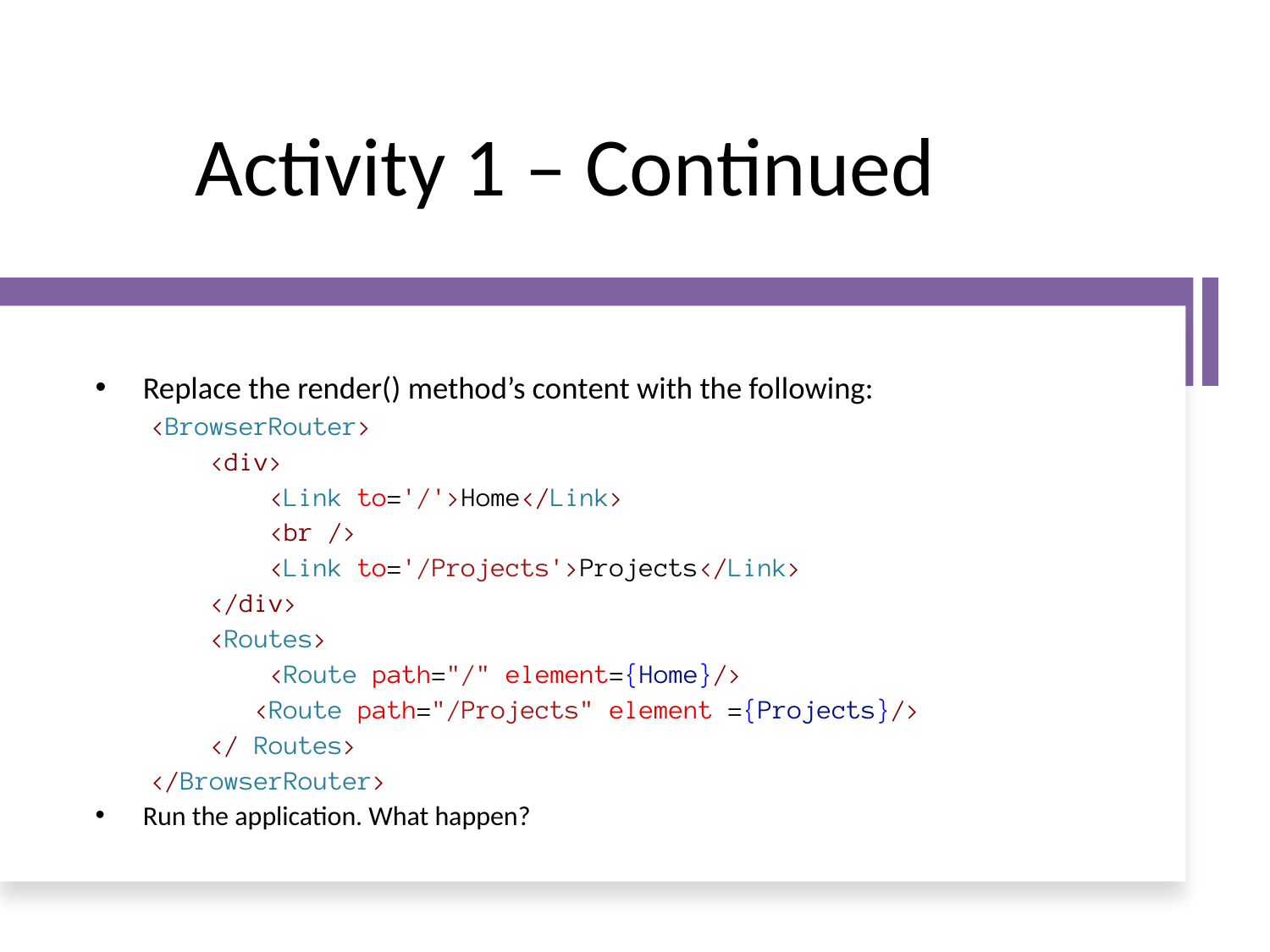

# Activity 1 – Continued

Replace the render() method’s content with the following:
<BrowserRouter>
    <div>
        <Link to='/'>Home</Link>
        <br />
        <Link to='/Projects'>Projects</Link>
    </div>
    <Routes>
        <Route path="/" element={Home}/>
       <Route path="/Projects" element ={Projects}/>
    </ Routes>
</BrowserRouter>
Run the application. What happen?